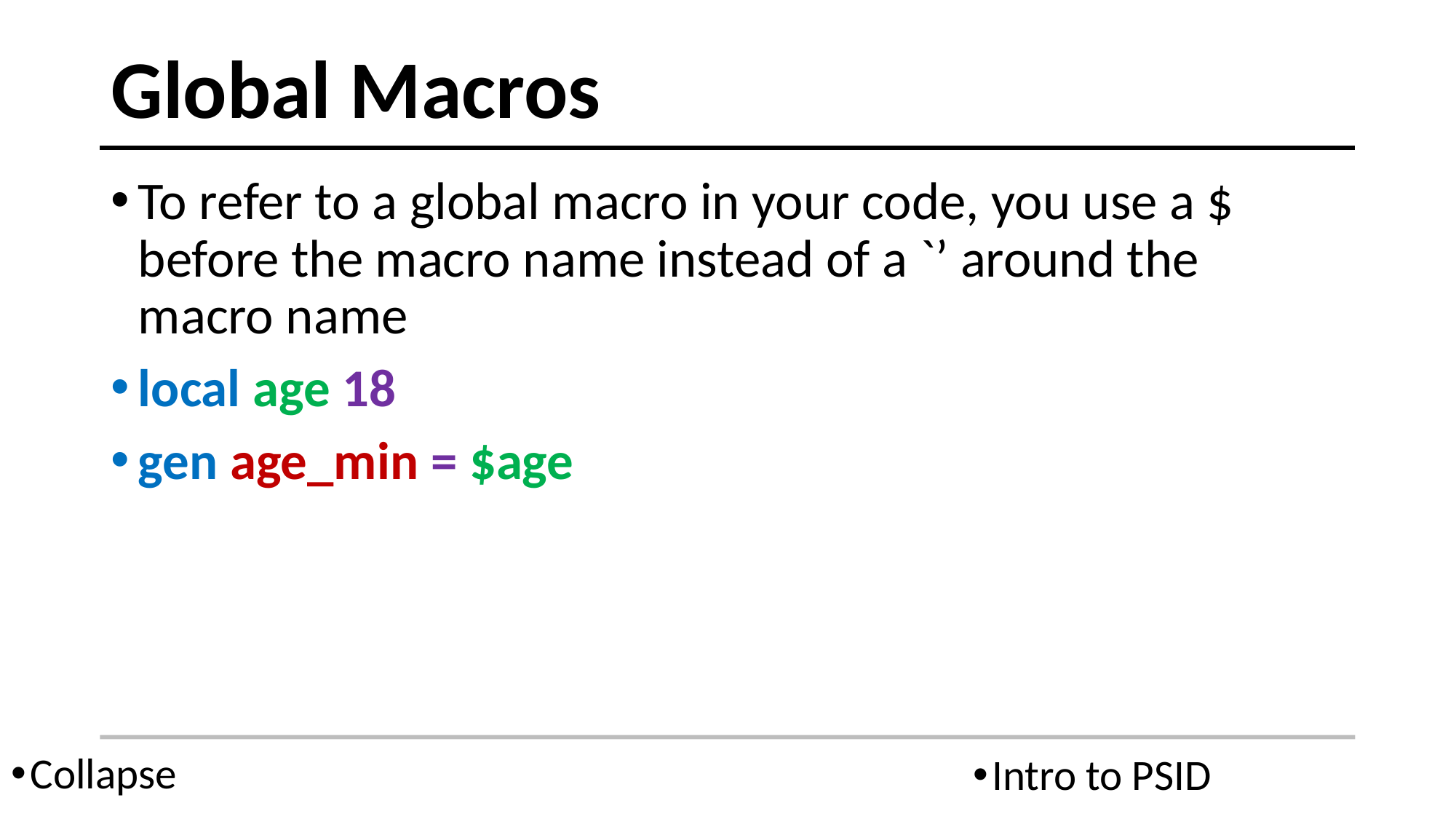

# Global Macros
To refer to a global macro in your code, you use a $ before the macro name instead of a `’ around the macro name
local age 18
gen age_min = $age

Collapse
Intro to PSID